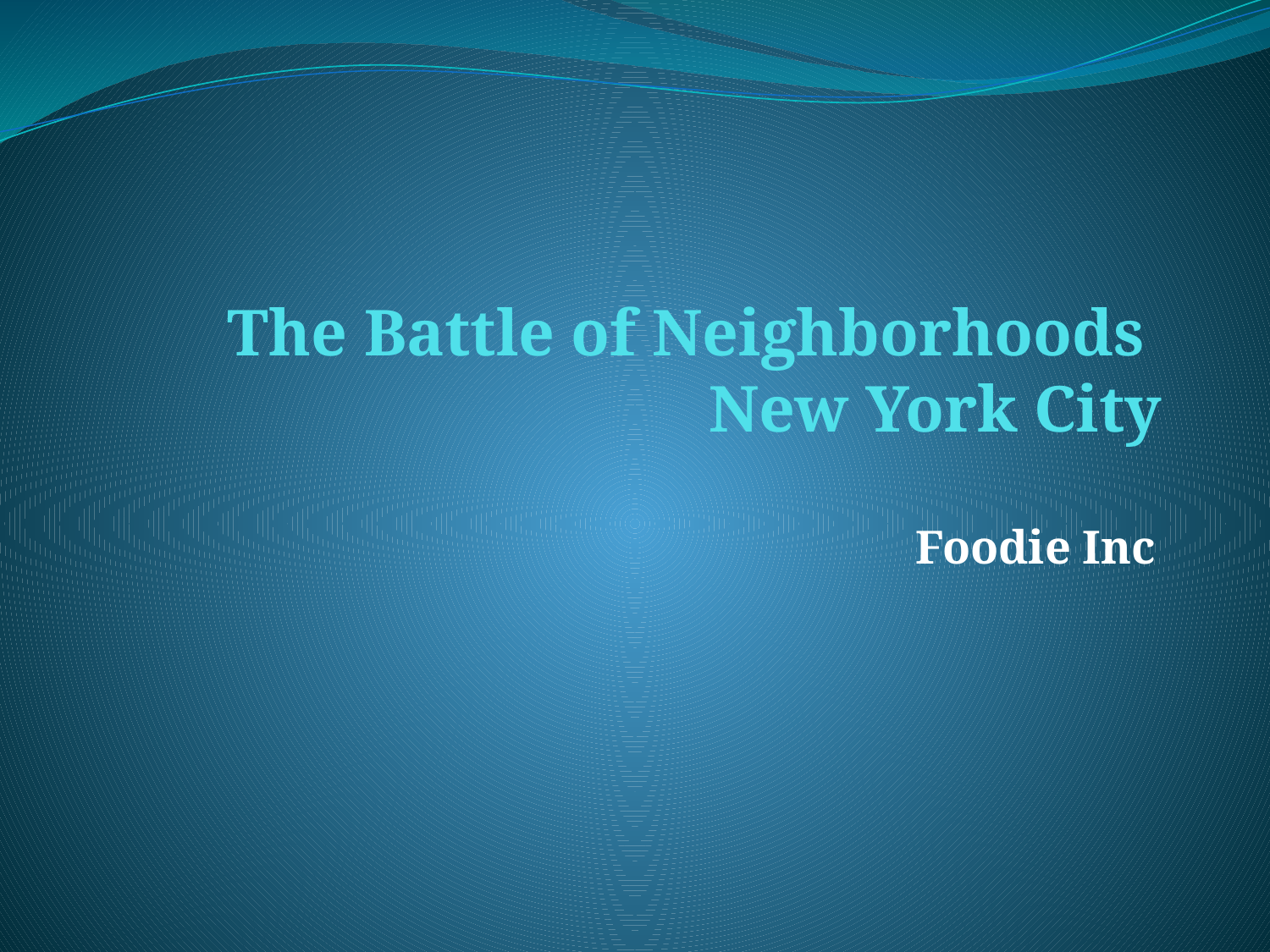

# The Battle of Neighborhoods New York City

Foodie Inc